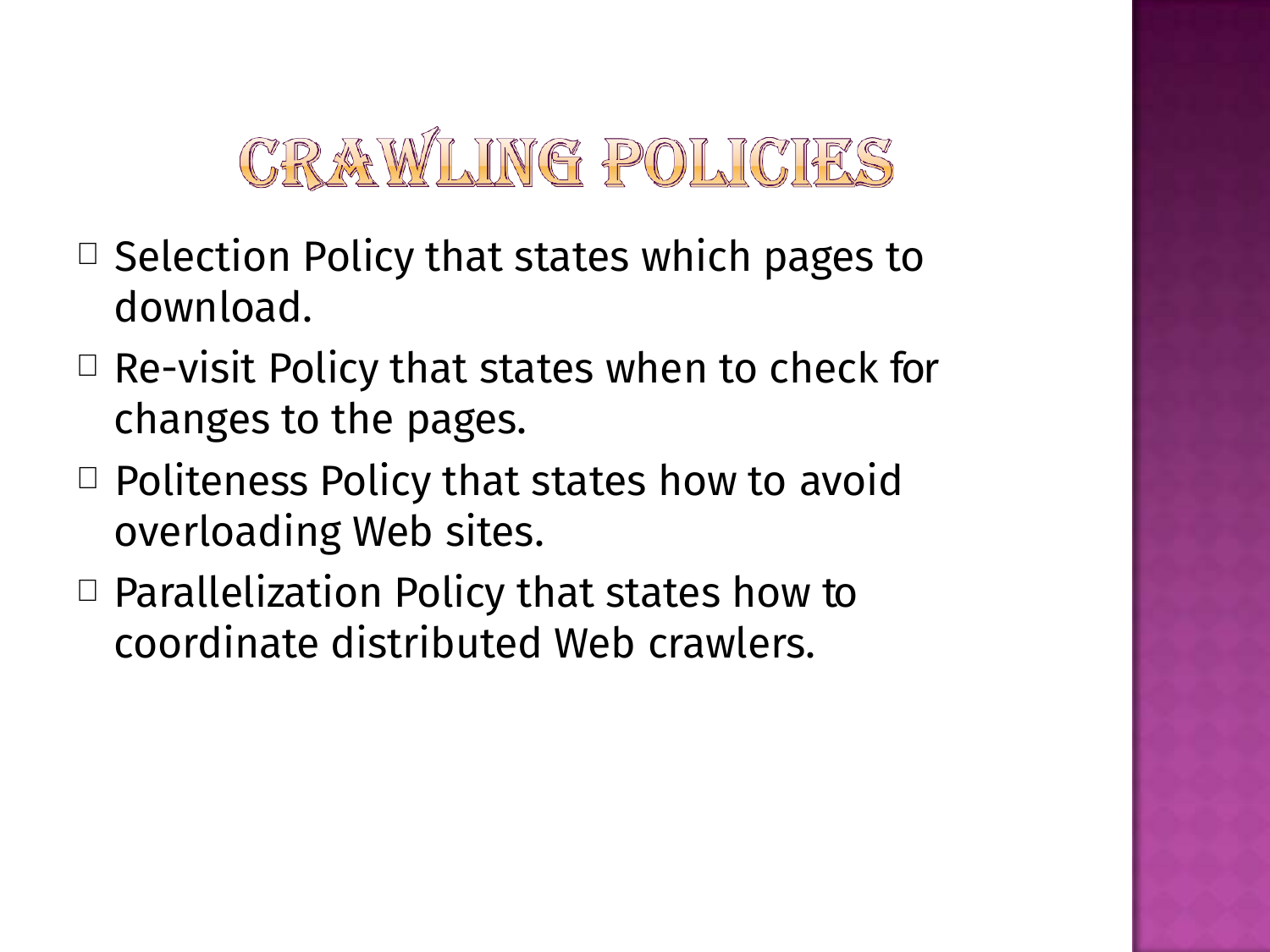

Selection Policy that states which pages to
download.
Re-visit Policy that states when to check for  changes to the pages.
Politeness Policy that states how to avoid
overloading Web sites.
Parallelization Policy that states how to  coordinate distributed Web crawlers.